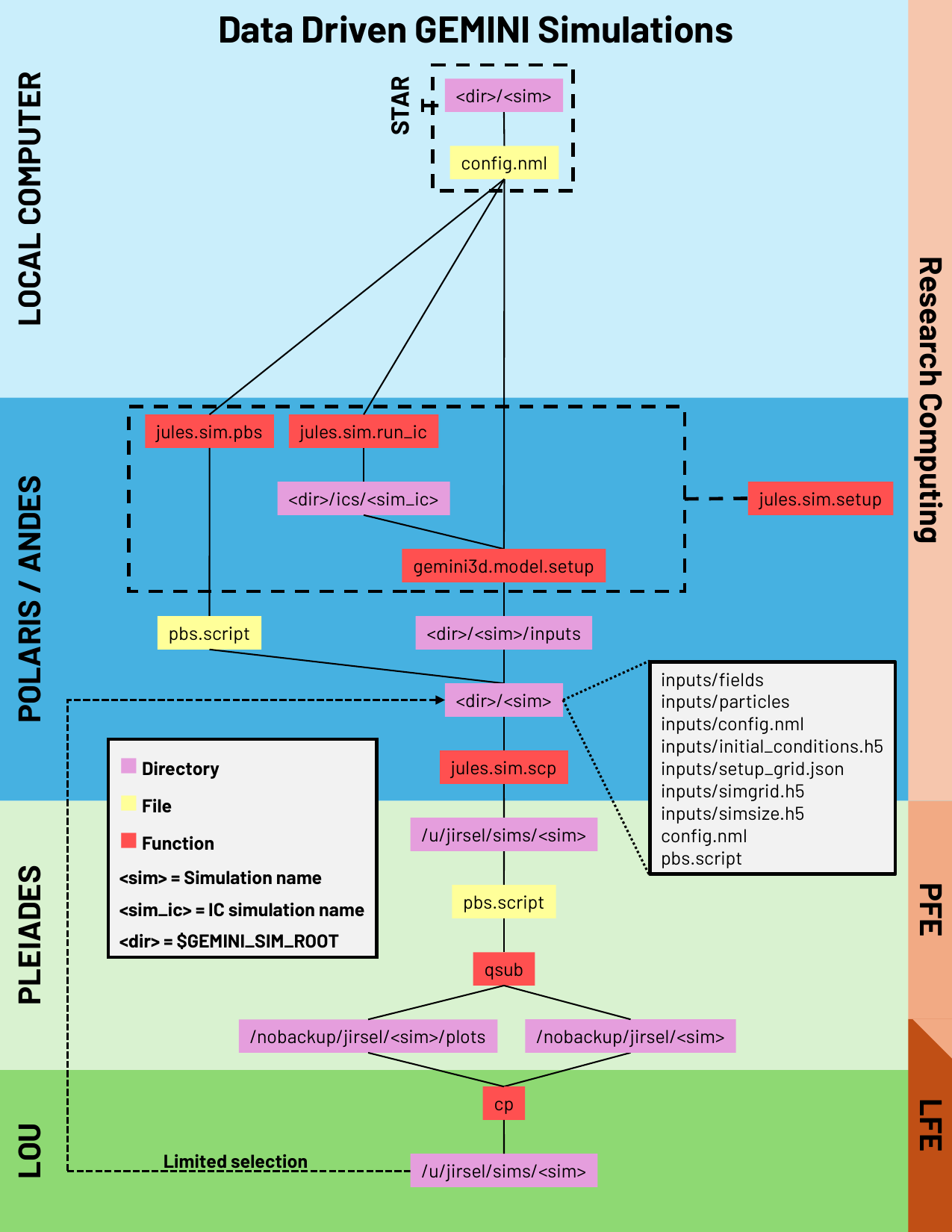

Data Driven GEMINI Simulations

<dir>/<sim>
START
config.nml
LOCAL COMPUTER
Research Computing

jules.sim.pbs
jules.sim.run_ic
<dir>/ics/<sim_ic>
jules.sim.setup
gemini3d.model.setup
POLARIS / ANDES
pbs.script
<dir>/<sim>/inputs
inputs/fields
inputs/particles
inputs/config.nml
inputs/initial_conditions.h5
inputs/setup_grid.json
inputs/simgrid.h5
inputs/simsize.h5
config.nml
pbs.script
<dir>/<sim>
■ Directory
■ File
■ Function
<sim> = Simulation name
<sim_ic> = IC simulation name
<dir> = $GEMINI_SIM_ROOT
jules.sim.scp

/u/jirsel/sims/<sim>
pbs.script
PFE
PLEIADES
qsub
/nobackup/jirsel/<sim>/plots
/nobackup/jirsel/<sim>

cp
LFE
LOU
Limited selection
/u/jirsel/sims/<sim>